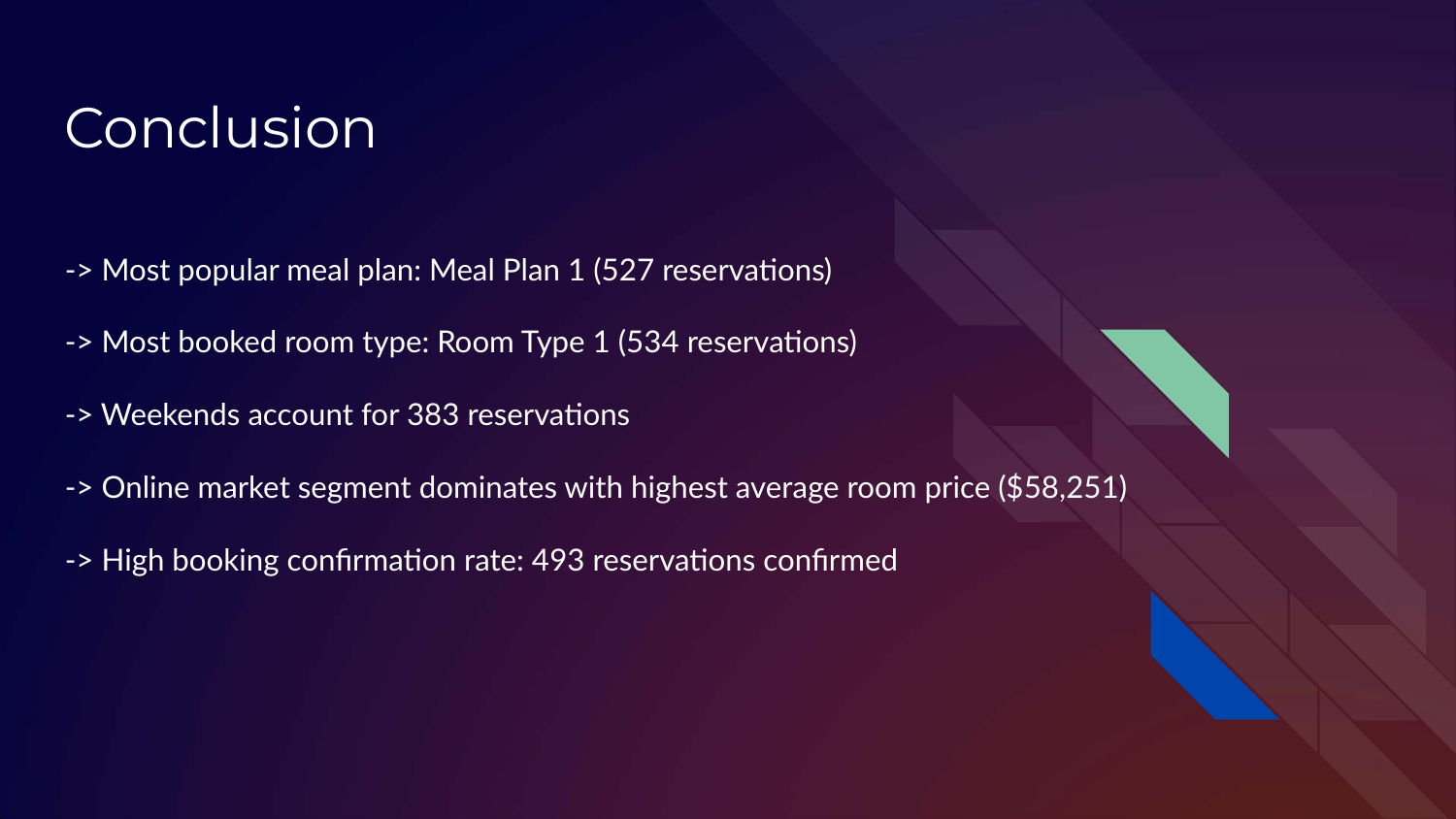

# Conclusion
-> Most popular meal plan: Meal Plan 1 (527 reservations)

-> Most booked room type: Room Type 1 (534 reservations)

-> Weekends account for 383 reservations

-> Online market segment dominates with highest average room price ($58,251)

-> High booking confirmation rate: 493 reservations confirmed